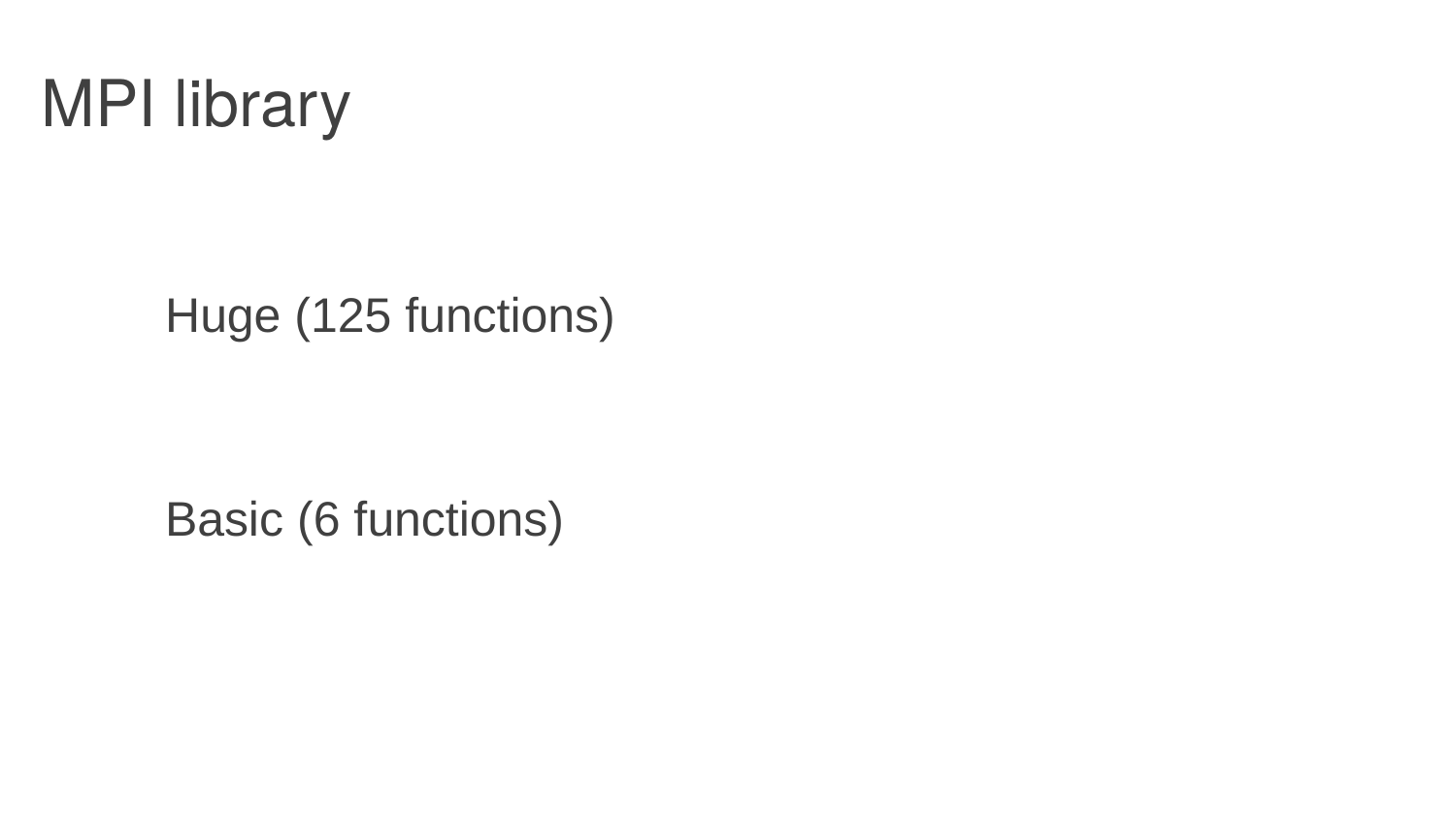

# MPI library

Huge (125 functions)

Basic (6 functions)